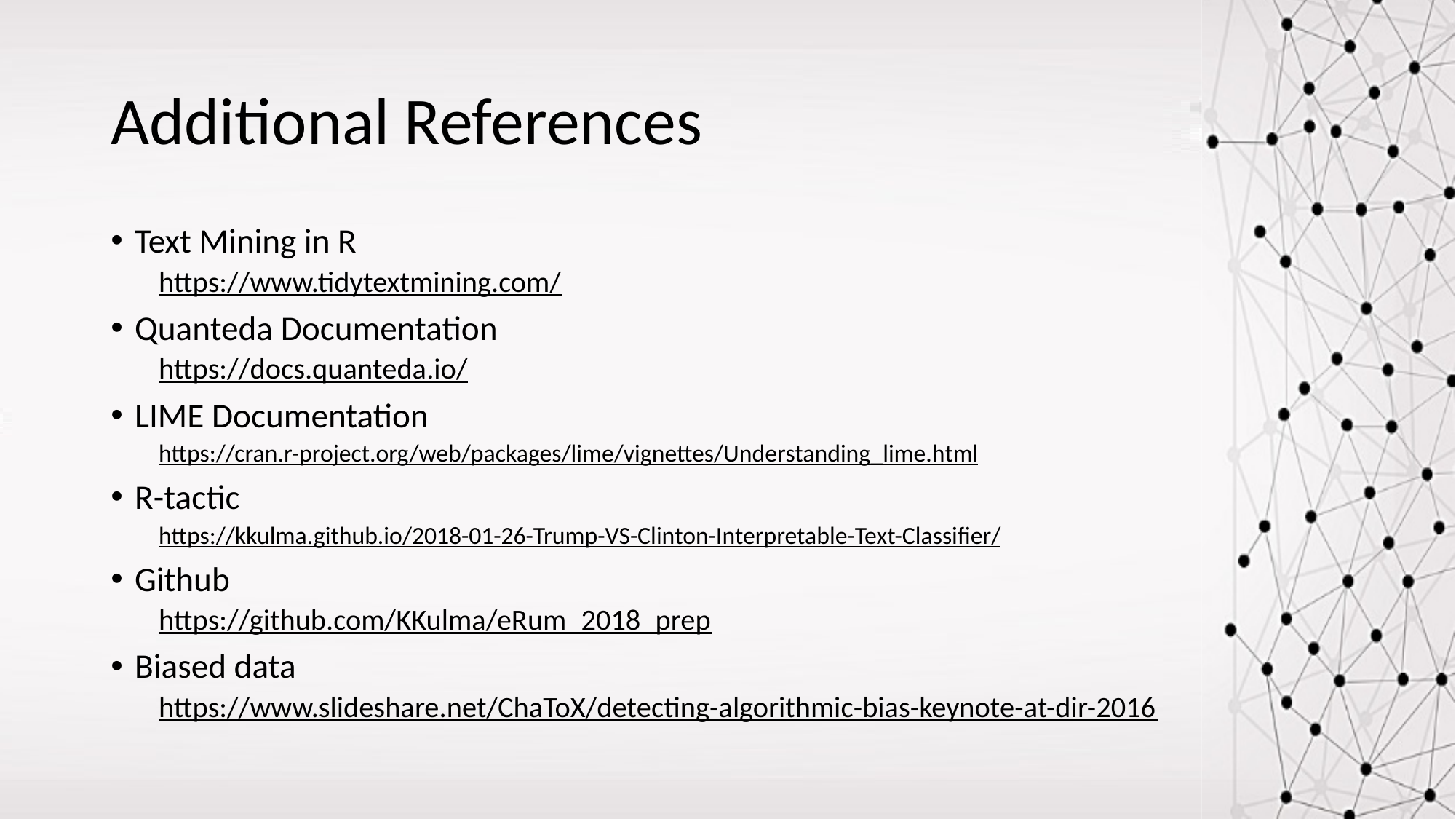

# Additional References
Text Mining in R
https://www.tidytextmining.com/
Quanteda Documentation
https://docs.quanteda.io/
LIME Documentation
https://cran.r-project.org/web/packages/lime/vignettes/Understanding_lime.html
R-tactic
https://kkulma.github.io/2018-01-26-Trump-VS-Clinton-Interpretable-Text-Classifier/
Github
https://github.com/KKulma/eRum_2018_prep
Biased data
https://www.slideshare.net/ChaToX/detecting-algorithmic-bias-keynote-at-dir-2016